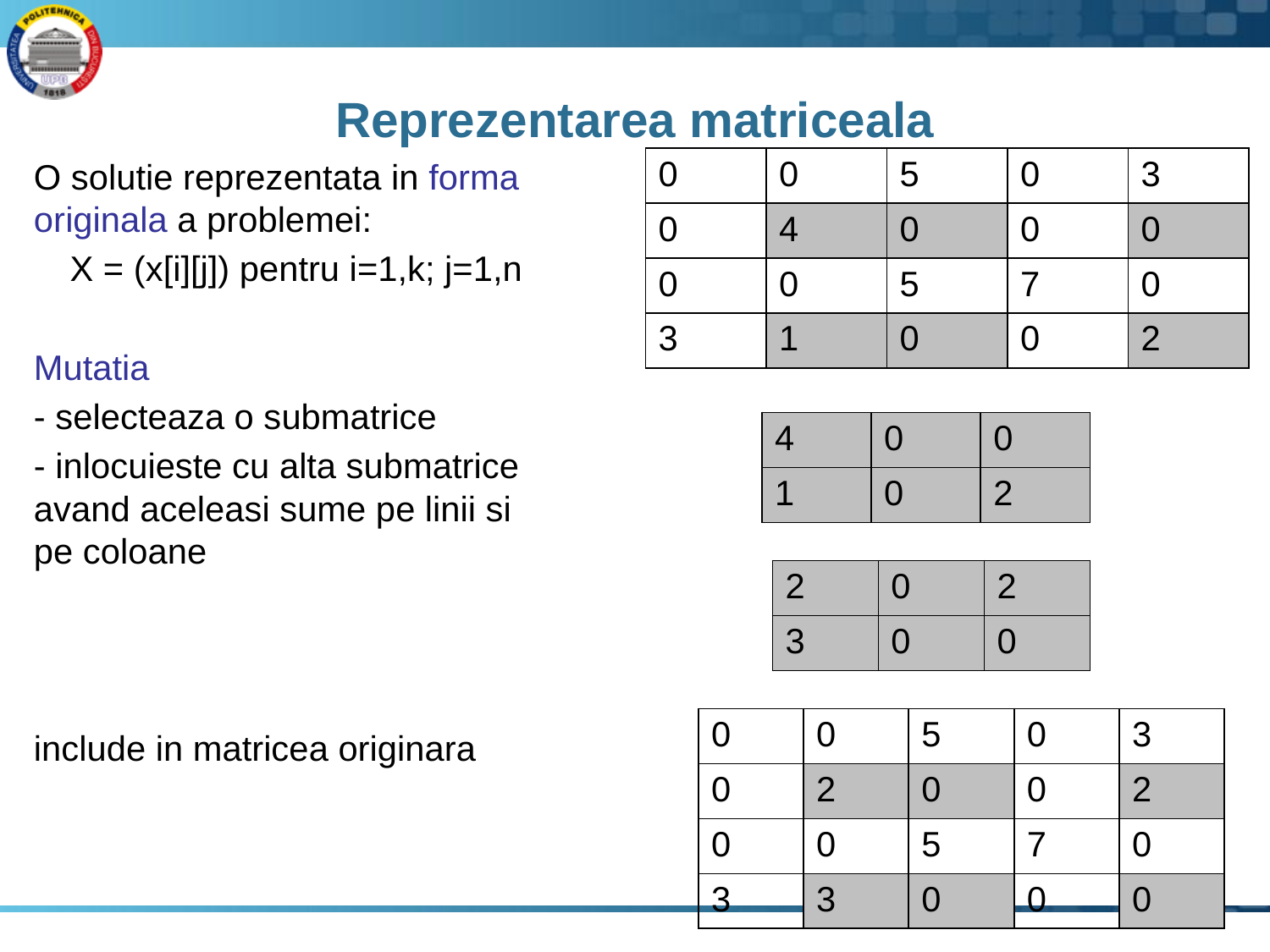

# Reprezentarea matriceala
O solutie reprezentata in forma originala a problemei:
X = (x[i][j]) pentru i=1,k; j=1,n

Mutatia
- selecteaza o submatrice
- inlocuieste cu alta submatrice avand aceleasi sume pe linii si pe coloane

include in matricea originara

| 0 | 0 | 5 | 0 | 3 |
| --- | --- | --- | --- | --- |
| 0 | 4 | 0 | 0 | 0 |
| 0 | 0 | 5 | 7 | 0 |
| 3 | 1 | 0 | 0 | 2 |
| 4 | 0 | 0 |
| --- | --- | --- |
| 1 | 0 | 2 |
| 2 | 0 | 2 |
| --- | --- | --- |
| 3 | 0 | 0 |
| 0 | 0 | 5 | 0 | 3 |
| --- | --- | --- | --- | --- |
| 0 | 2 | 0 | 0 | 2 |
| 0 | 0 | 5 | 7 | 0 |
| 3 | 3 | 0 | 0 | 0 |